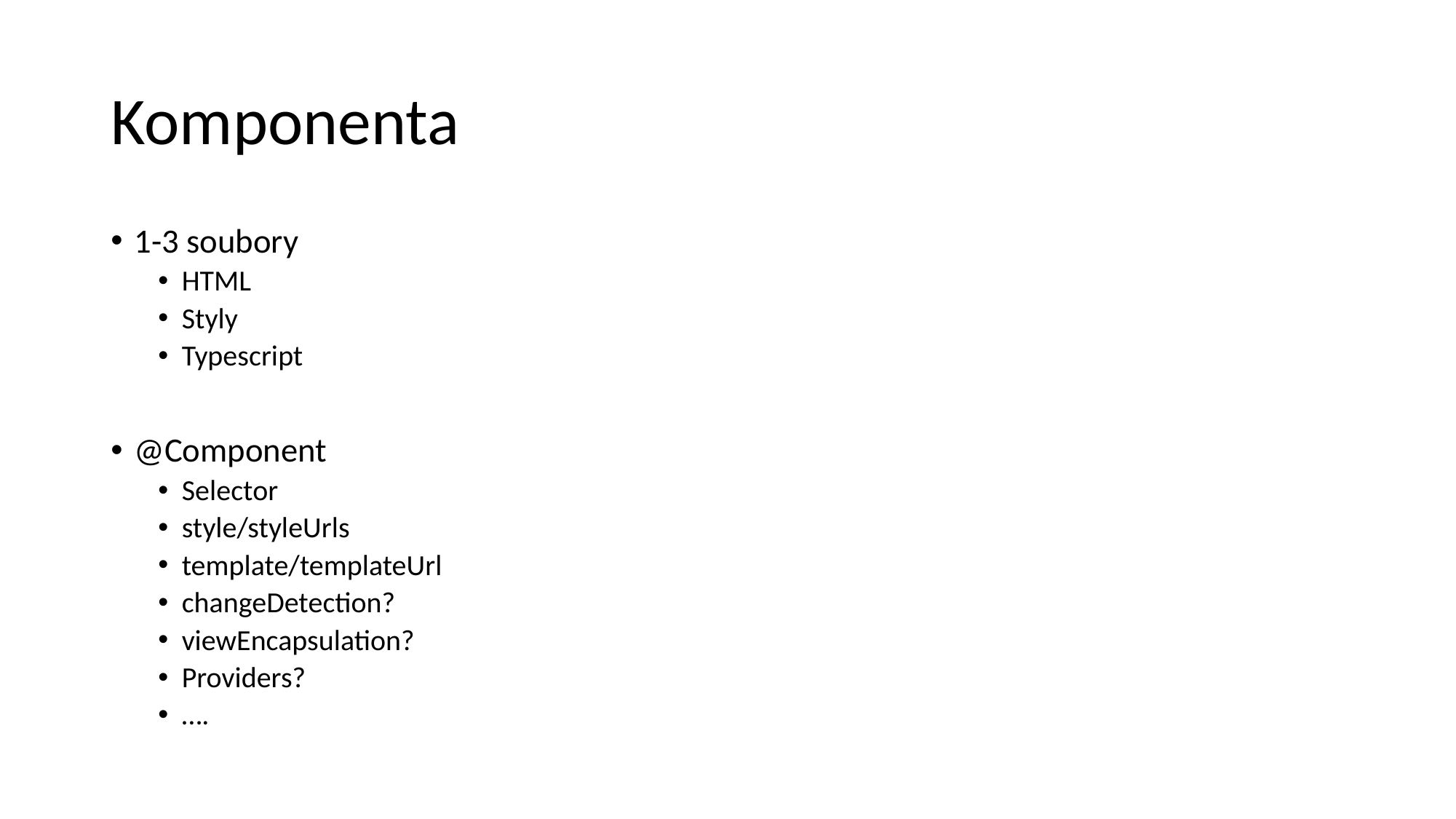

# Komponenta
1-3 soubory
HTML
Styly
Typescript

@Component
Selector
style/styleUrls
template/templateUrl
changeDetection?
viewEncapsulation?
Providers?
….